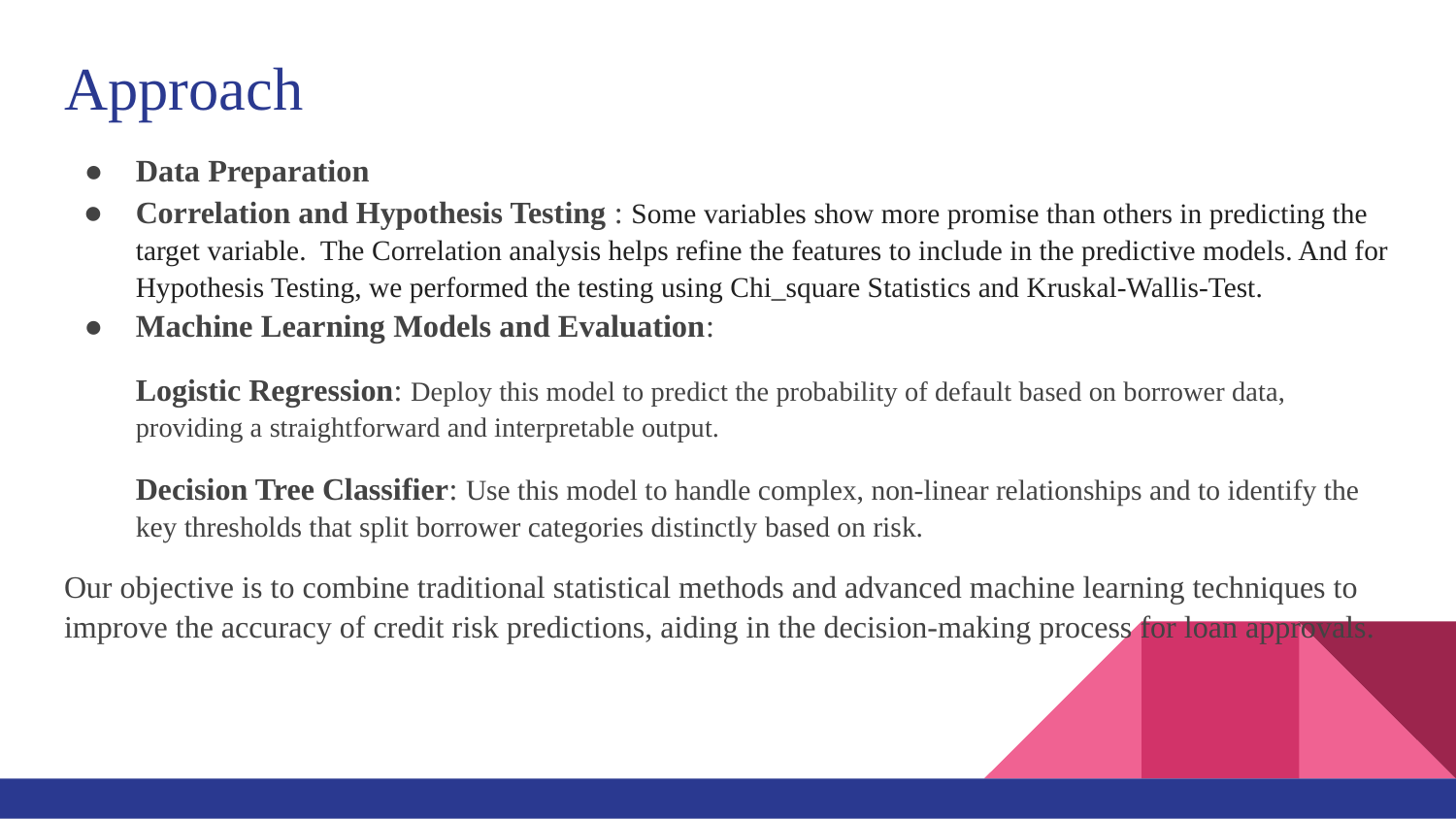

# Approach
Data Preparation
Correlation and Hypothesis Testing : Some variables show more promise than others in predicting the target variable.  The Correlation analysis helps refine the features to include in the predictive models. And for Hypothesis Testing, we performed the testing using Chi_square Statistics and Kruskal-Wallis-Test.
Machine Learning Models and Evaluation:
Logistic Regression: Deploy this model to predict the probability of default based on borrower data, providing a straightforward and interpretable output.
Decision Tree Classifier: Use this model to handle complex, non-linear relationships and to identify the key thresholds that split borrower categories distinctly based on risk.
Our objective is to combine traditional statistical methods and advanced machine learning techniques to improve the accuracy of credit risk predictions, aiding in the decision-making process for loan approvals.